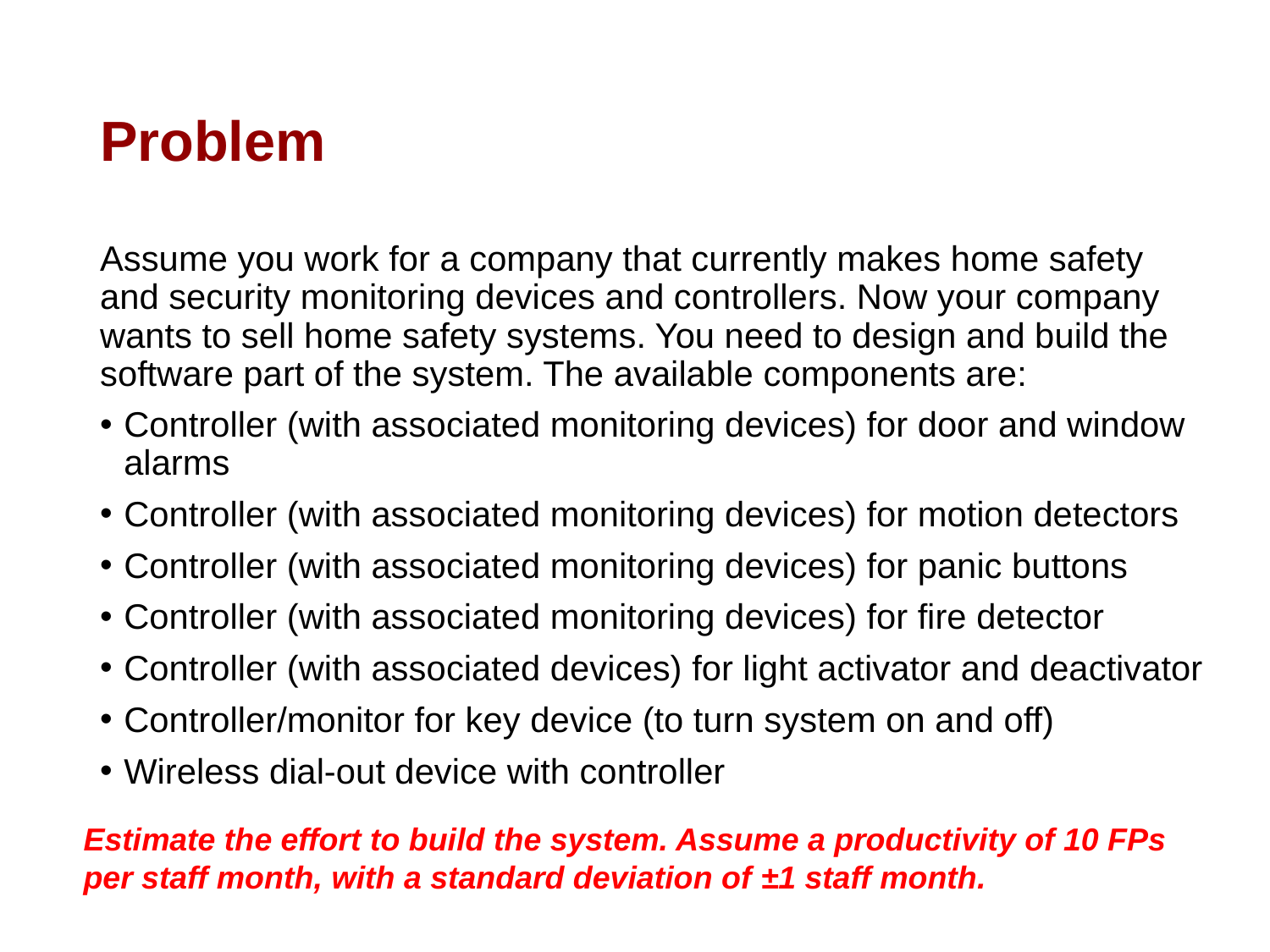

# Problem
Assume you work for a company that currently makes home safety and security monitoring devices and controllers. Now your company wants to sell home safety systems. You need to design and build the software part of the system. The available components are:
Controller (with associated monitoring devices) for door and window alarms
Controller (with associated monitoring devices) for motion detectors
Controller (with associated monitoring devices) for panic buttons
Controller (with associated monitoring devices) for fire detector
Controller (with associated devices) for light activator and deactivator
Controller/monitor for key device (to turn system on and off)
Wireless dial-out device with controller
Estimate the effort to build the system. Assume a productivity of 10 FPs per staff month, with a standard deviation of ±1 staff month.